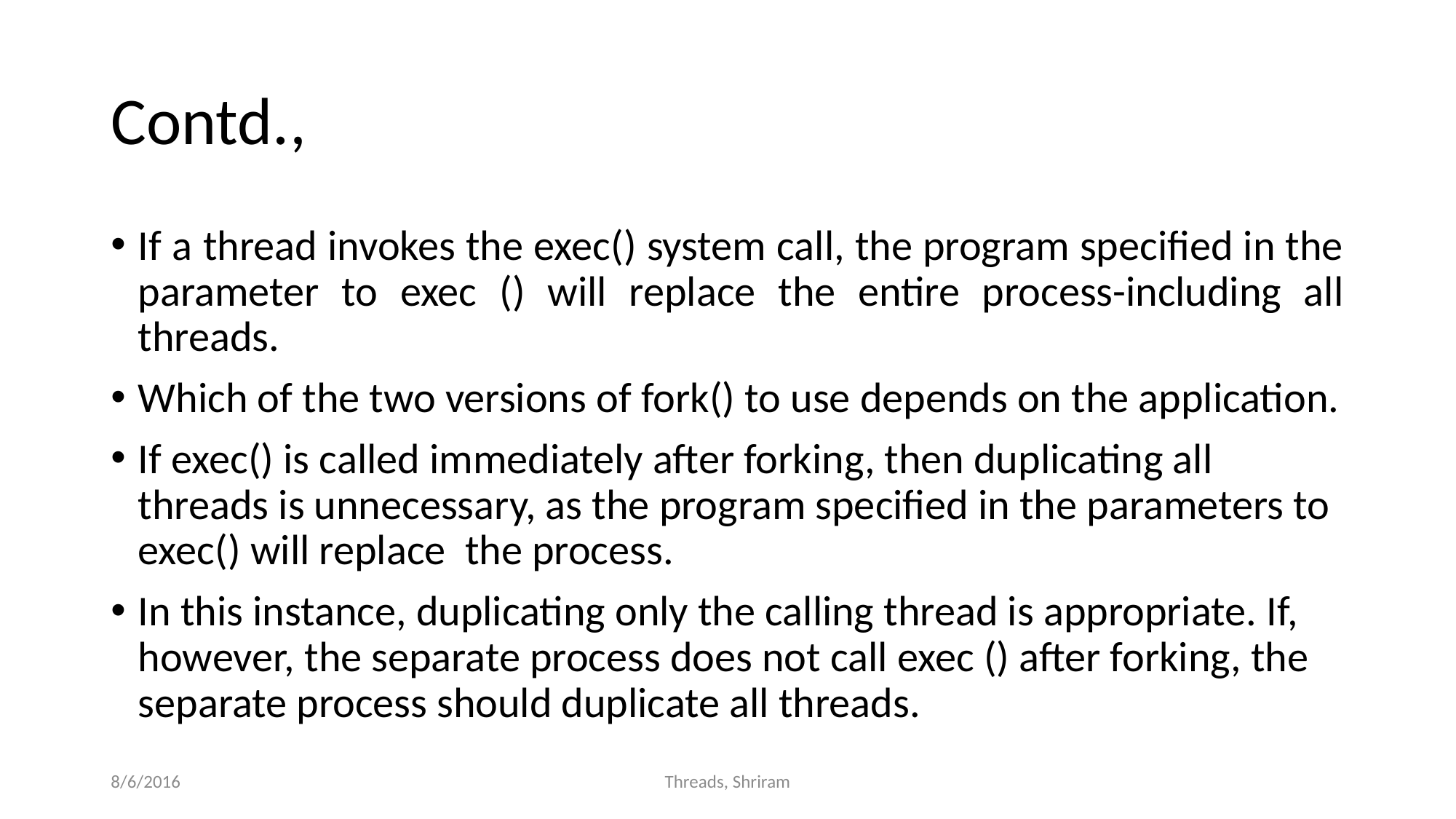

# Contd.,
If a thread invokes the exec() system call, the program specified in the parameter to exec () will replace the entire process-including all threads.
Which of the two versions of fork() to use depends on the application.
If exec() is called immediately after forking, then duplicating all threads is unnecessary, as the program specified in the parameters to exec() will replace  the process.
In this instance, duplicating only the calling thread is appropriate. If, however, the separate process does not call exec () after forking, the separate process should duplicate all threads.
8/6/2016
Threads, Shriram